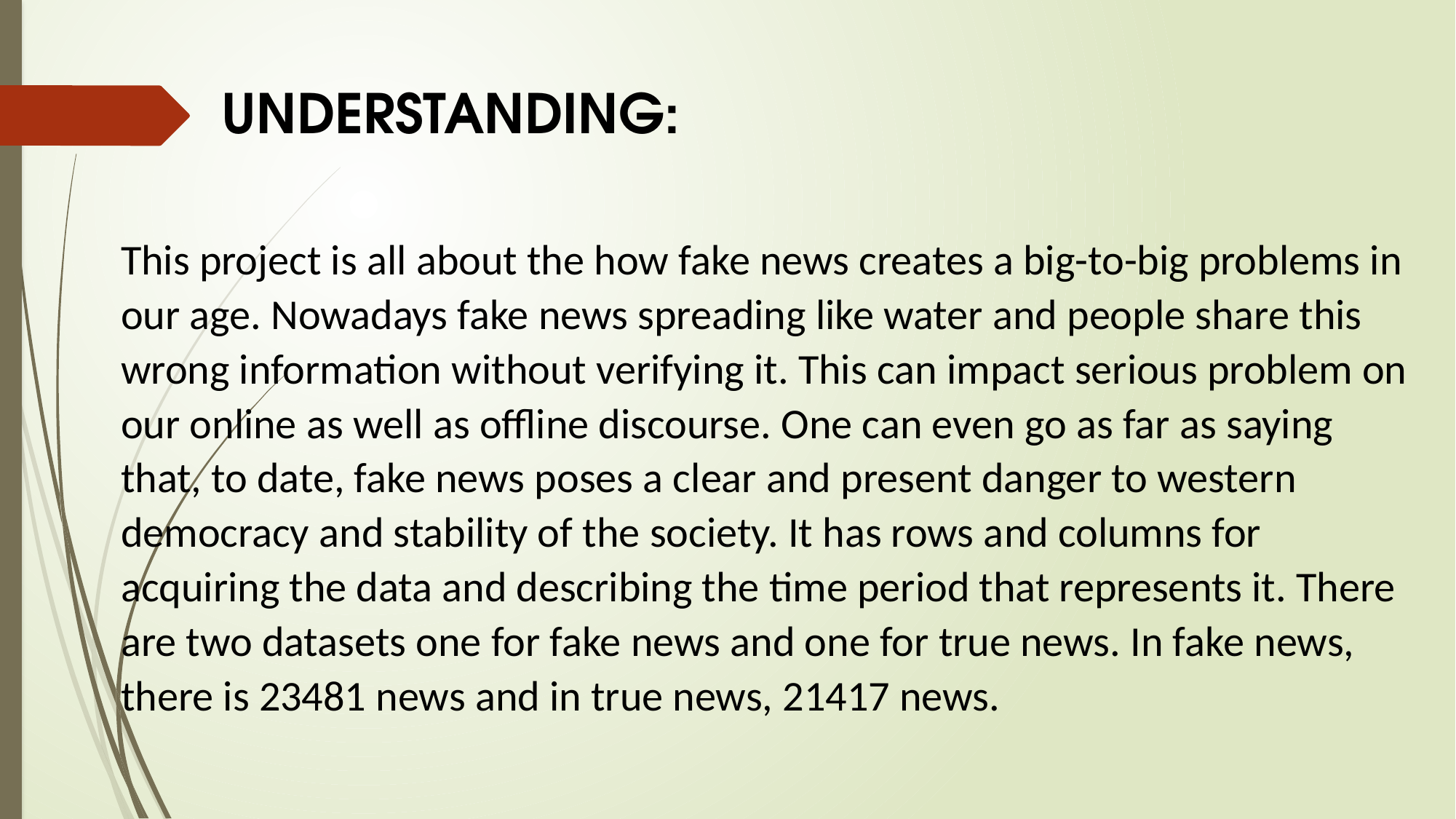

UNDERSTANDING:
This project is all about the how fake news creates a big-to-big problems in our age. Nowadays fake news spreading like water and people share this wrong information without verifying it. This can impact serious problem on our online as well as offline discourse. One can even go as far as saying that, to date, fake news poses a clear and present danger to western democracy and stability of the society. It has rows and columns for acquiring the data and describing the time period that represents it. There are two datasets one for fake news and one for true news. In fake news, there is 23481 news and in true news, 21417 news.